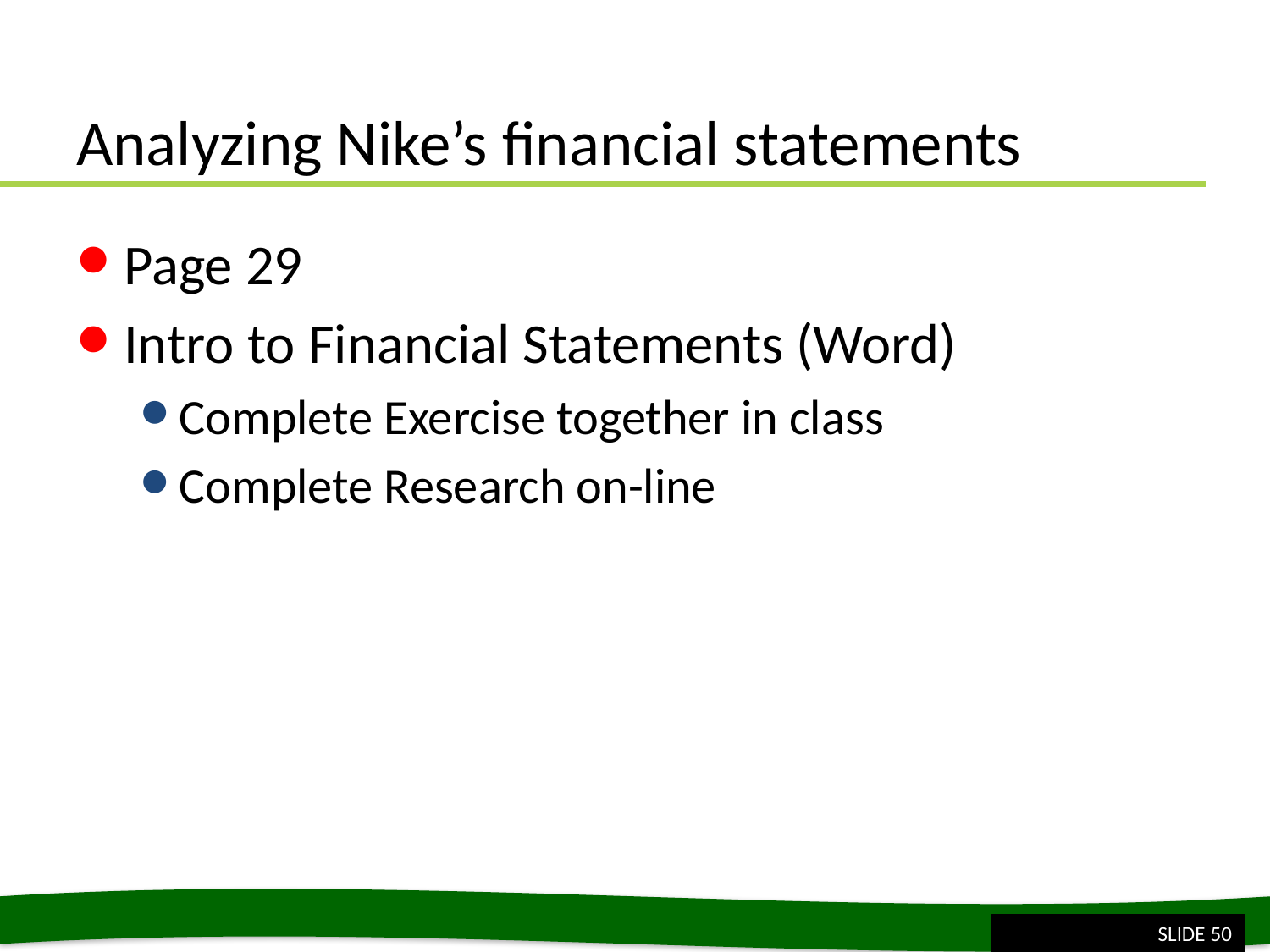

# Analyzing Nike’s financial statements
Page 29
Intro to Financial Statements (Word)
Complete Exercise together in class
Complete Research on-line
SLIDE 50